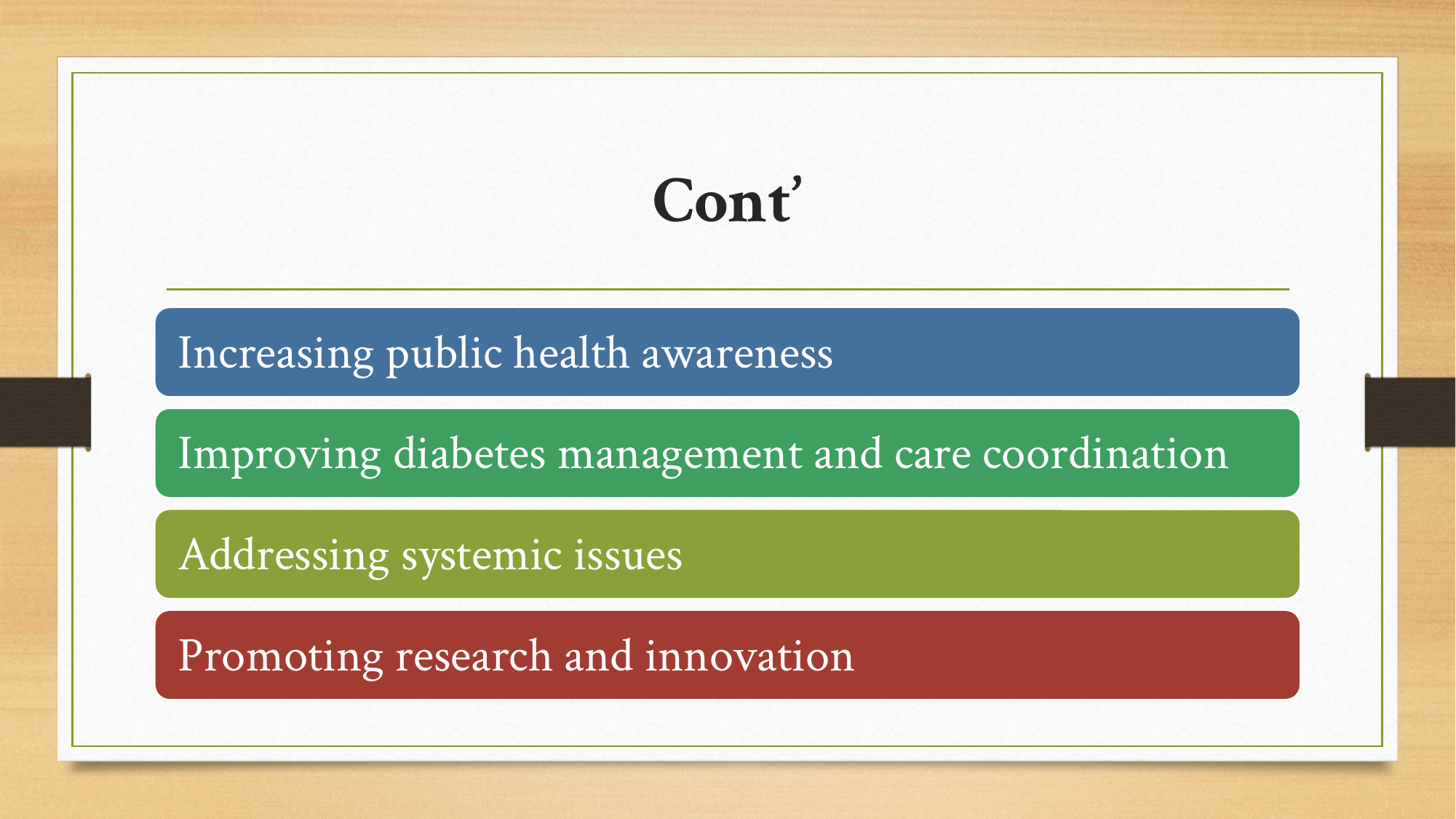

# Cont’
Increasing public health awareness
Improving diabetes management and care coordination
Addressing systemic issues
Promoting research and innovation